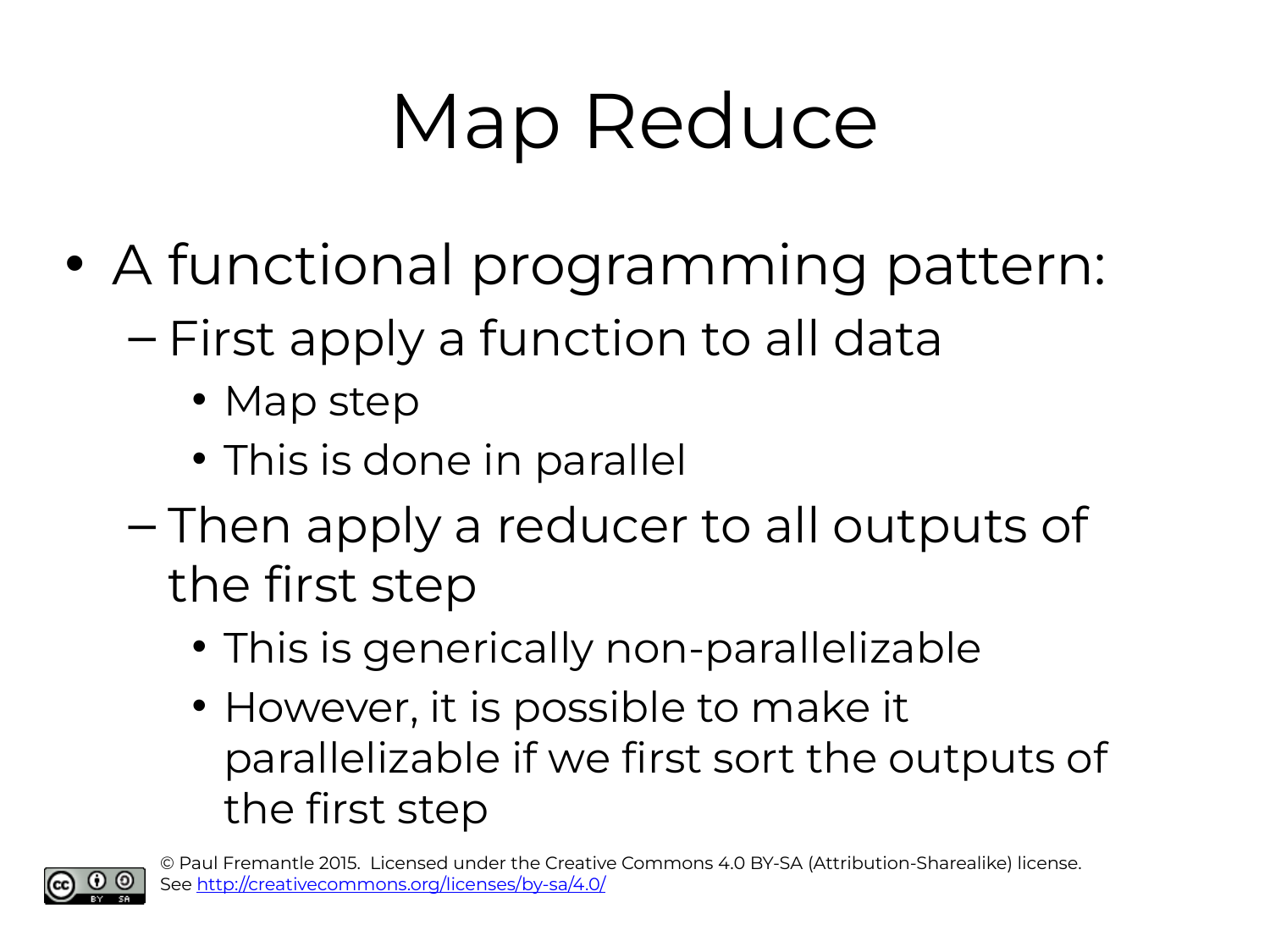

# Map Reduce
A functional programming pattern:
First apply a function to all data
Map step
This is done in parallel
Then apply a reducer to all outputs of the first step
This is generically non-parallelizable
However, it is possible to make it parallelizable if we first sort the outputs of the first step